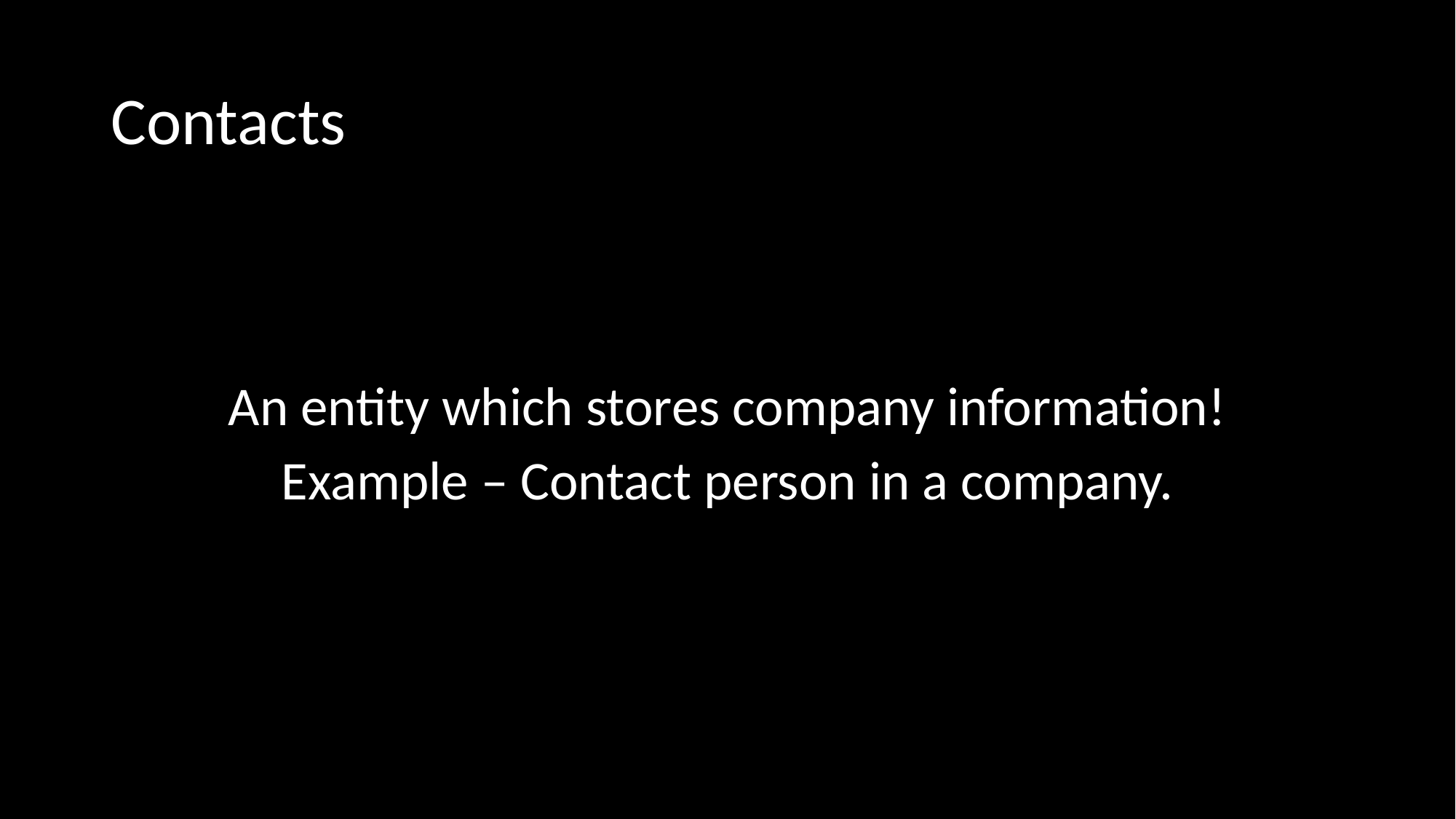

# Contacts

An entity which stores company information!
Example – Contact person in a company.